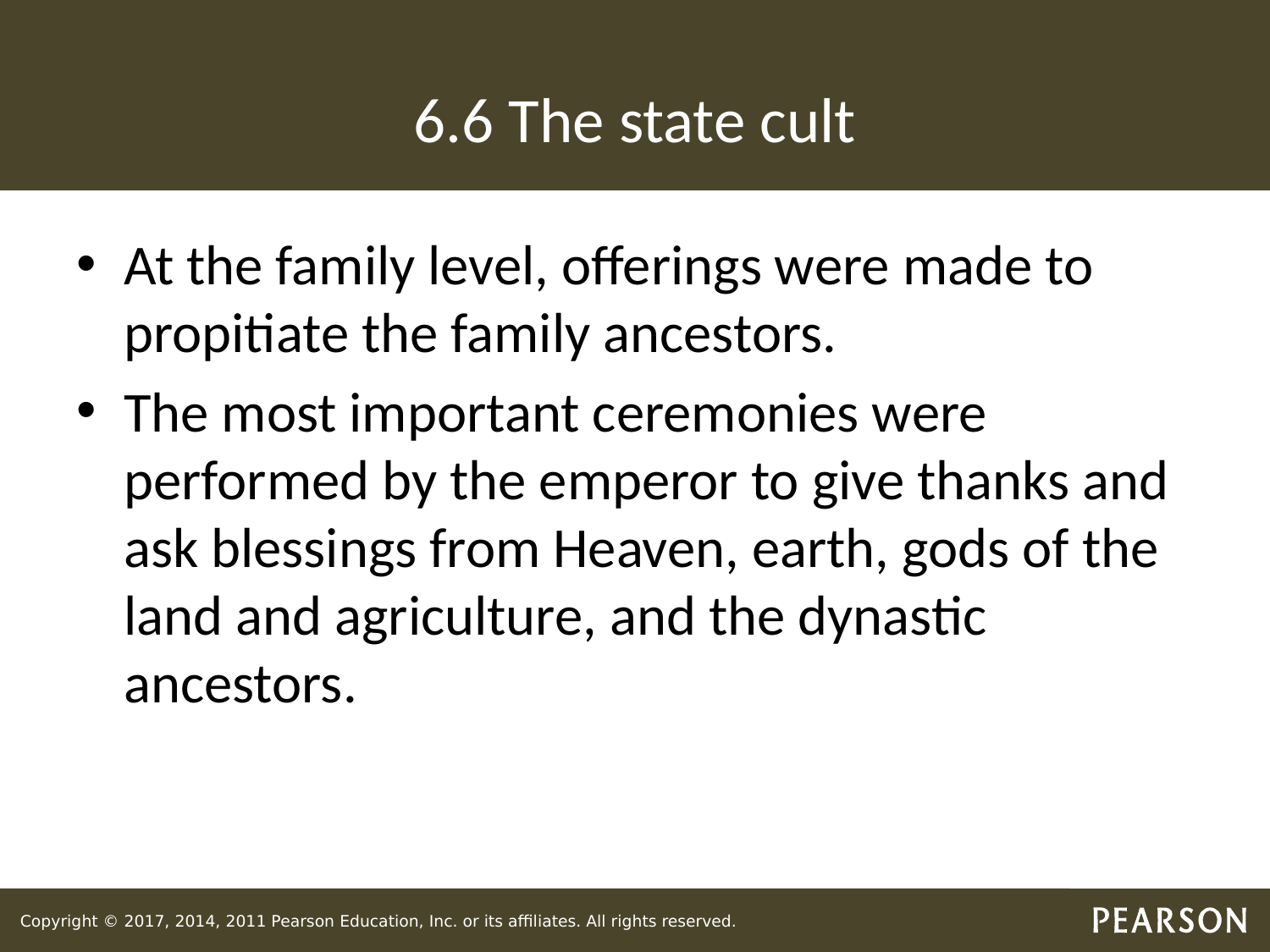

# 6.6 The state cult
At the family level, offerings were made to propitiate the family ancestors.
The most important ceremonies were performed by the emperor to give thanks and ask blessings from Heaven, earth, gods of the land and agriculture, and the dynastic ancestors.